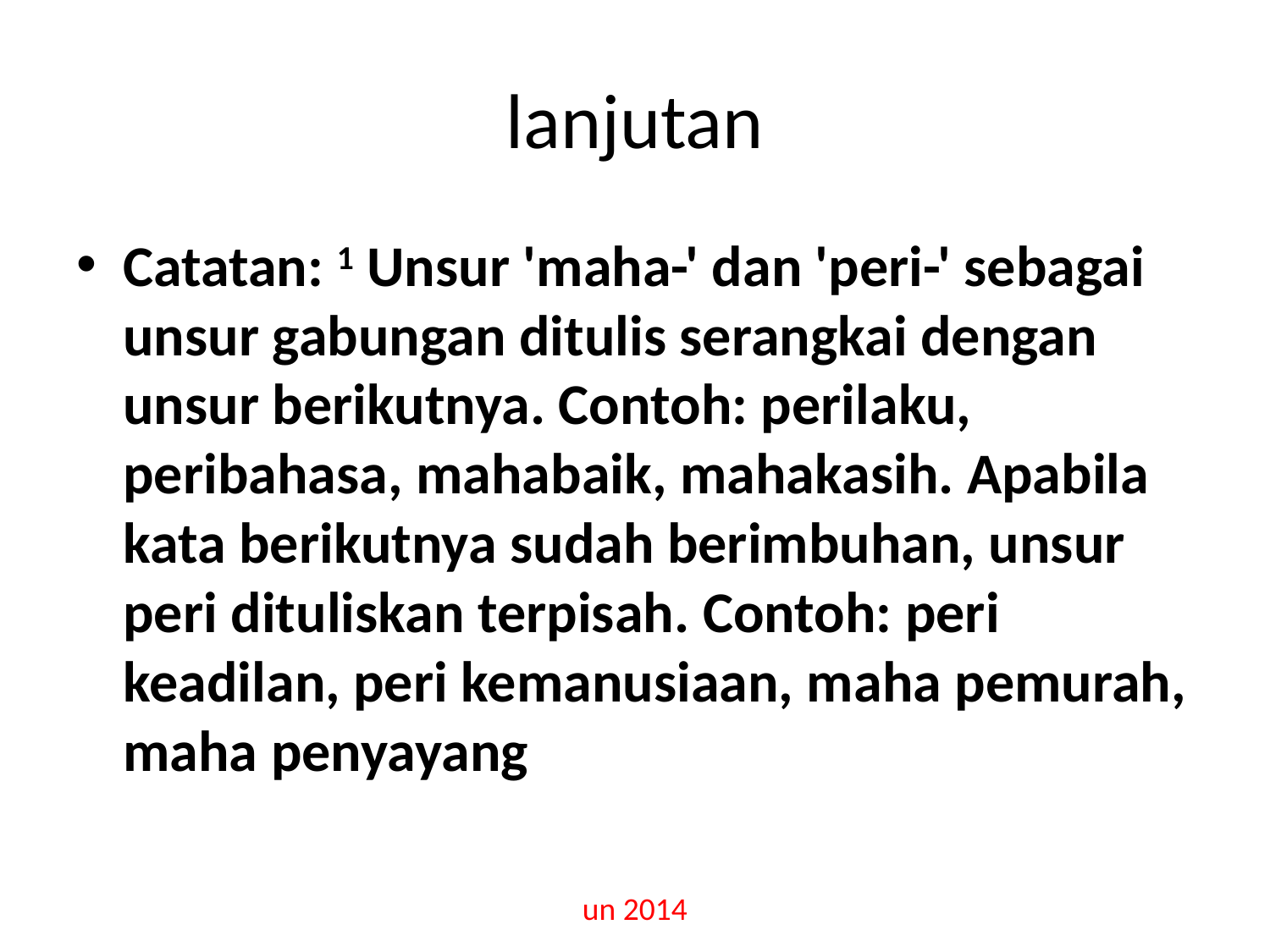

# lanjutan
Catatan: 1 Unsur 'maha-' dan 'peri-' sebagai unsur gabungan ditulis serangkai dengan unsur berikutnya. Contoh: perilaku, peribahasa, mahabaik, mahakasih. Apabila kata berikutnya sudah berimbuhan, unsur peri dituliskan terpisah. Contoh: peri keadilan, peri kemanusiaan, maha pemurah, maha penyayang
un 2014